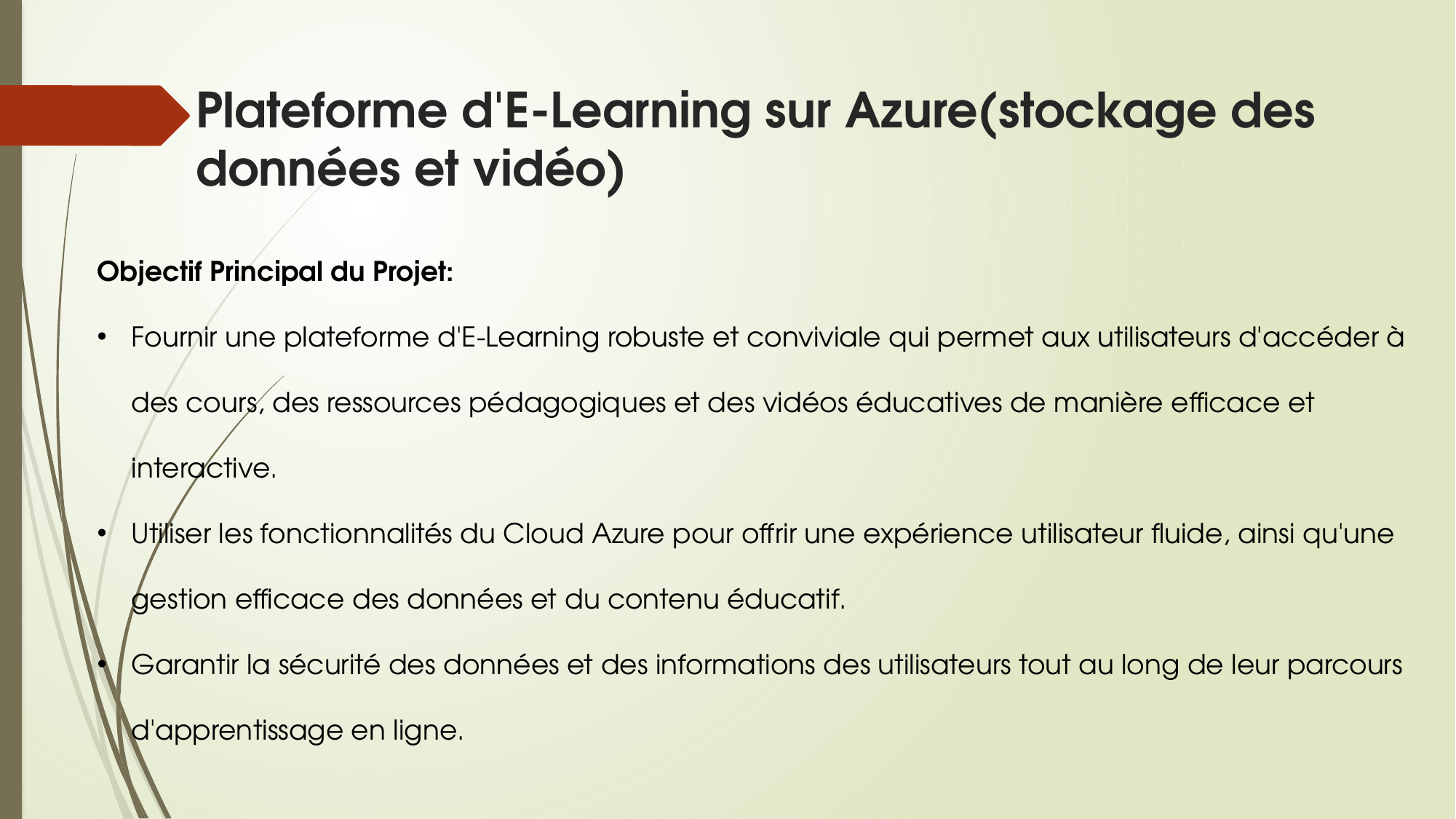

# Plateforme d'E-Learning sur Azure(stockage des données et vidéo)
Objectif Principal du Projet:
Fournir une plateforme d'E-Learning robuste et conviviale qui permet aux utilisateurs d'accéder à des cours, des ressources pédagogiques et des vidéos éducatives de manière efficace et interactive.
Utiliser les fonctionnalités du Cloud Azure pour offrir une expérience utilisateur fluide, ainsi qu'une gestion efficace des données et du contenu éducatif.
Garantir la sécurité des données et des informations des utilisateurs tout au long de leur parcours d'apprentissage en ligne.